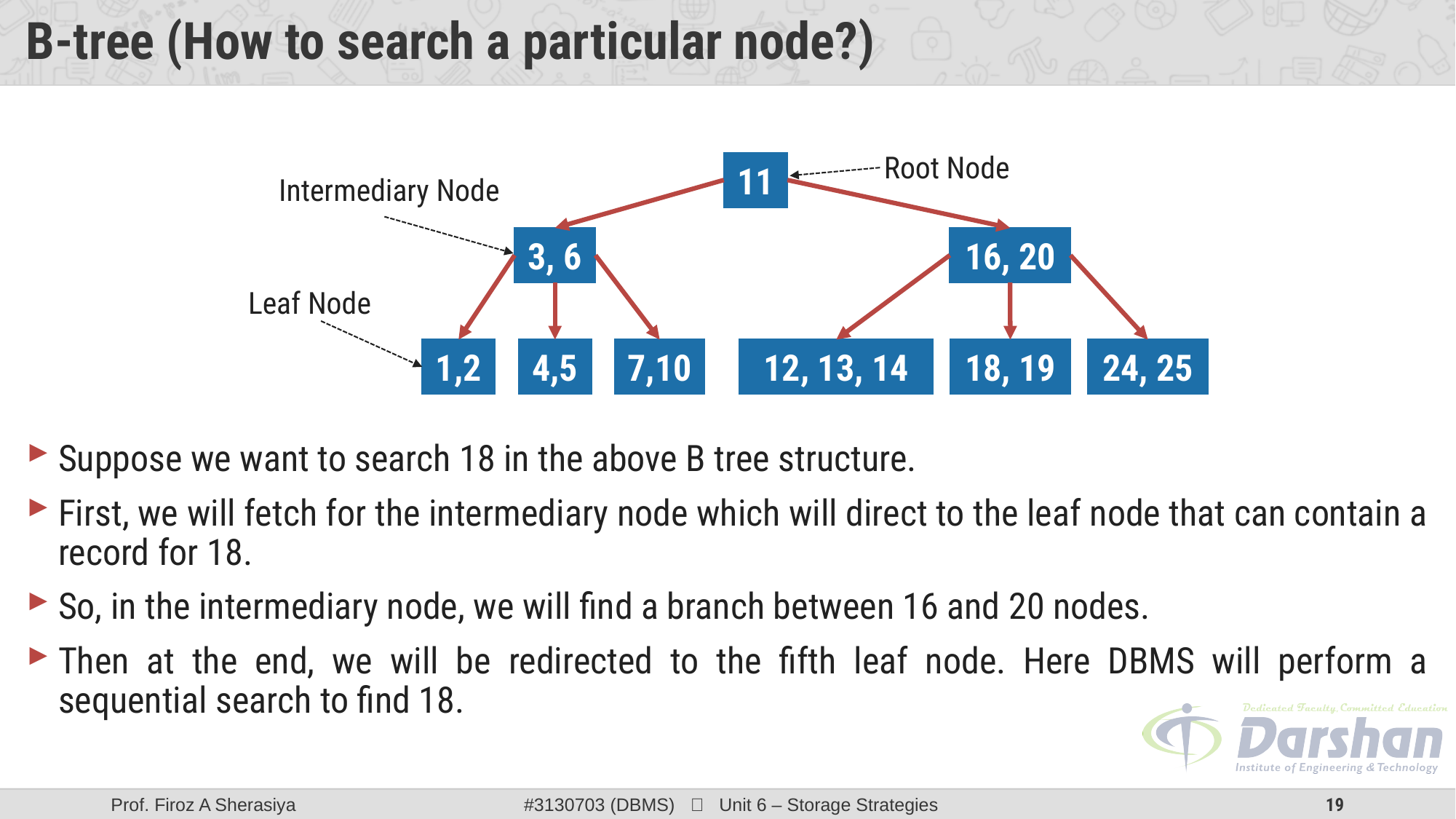

# B-tree (How to search a particular node?)

Suppose we want to search 18 in the above B tree structure.
First, we will fetch for the intermediary node which will direct to the leaf node that can contain a record for 18.
So, in the intermediary node, we will find a branch between 16 and 20 nodes.
Then at the end, we will be redirected to the fifth leaf node. Here DBMS will perform a sequential search to find 18.
Root Node
11
Intermediary Node
3, 6
16, 20
Leaf Node
1,2
4,5
7,10
12, 13, 14
18, 19
24, 25